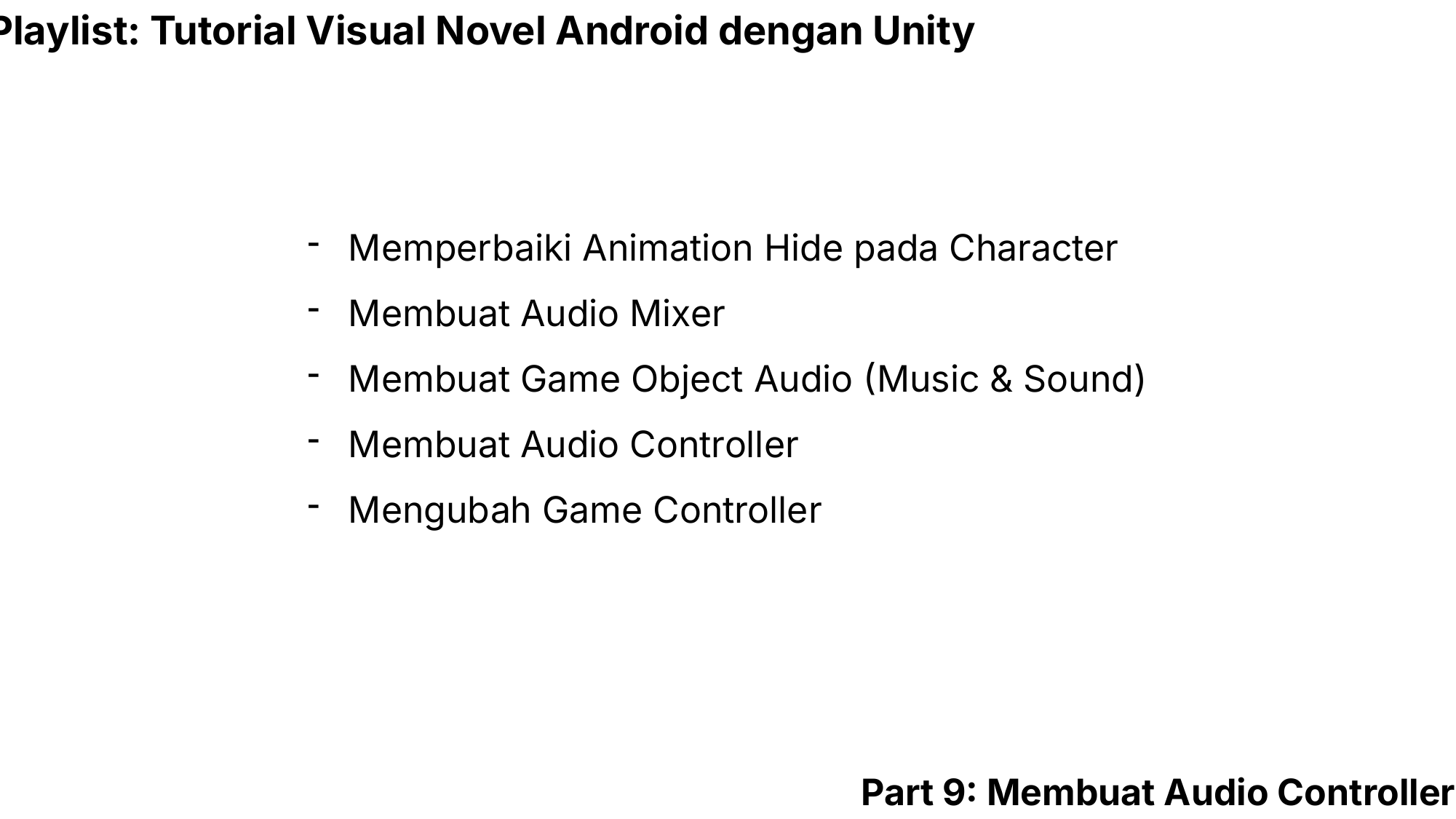

Playlist: Tutorial Visual Novel Android dengan Unity
Memperbaiki Animation Hide pada Character
Membuat Audio Mixer
Membuat Game Object Audio (Music & Sound)
Membuat Audio Controller
Mengubah Game Controller

Part 9: Membuat Audio Controller